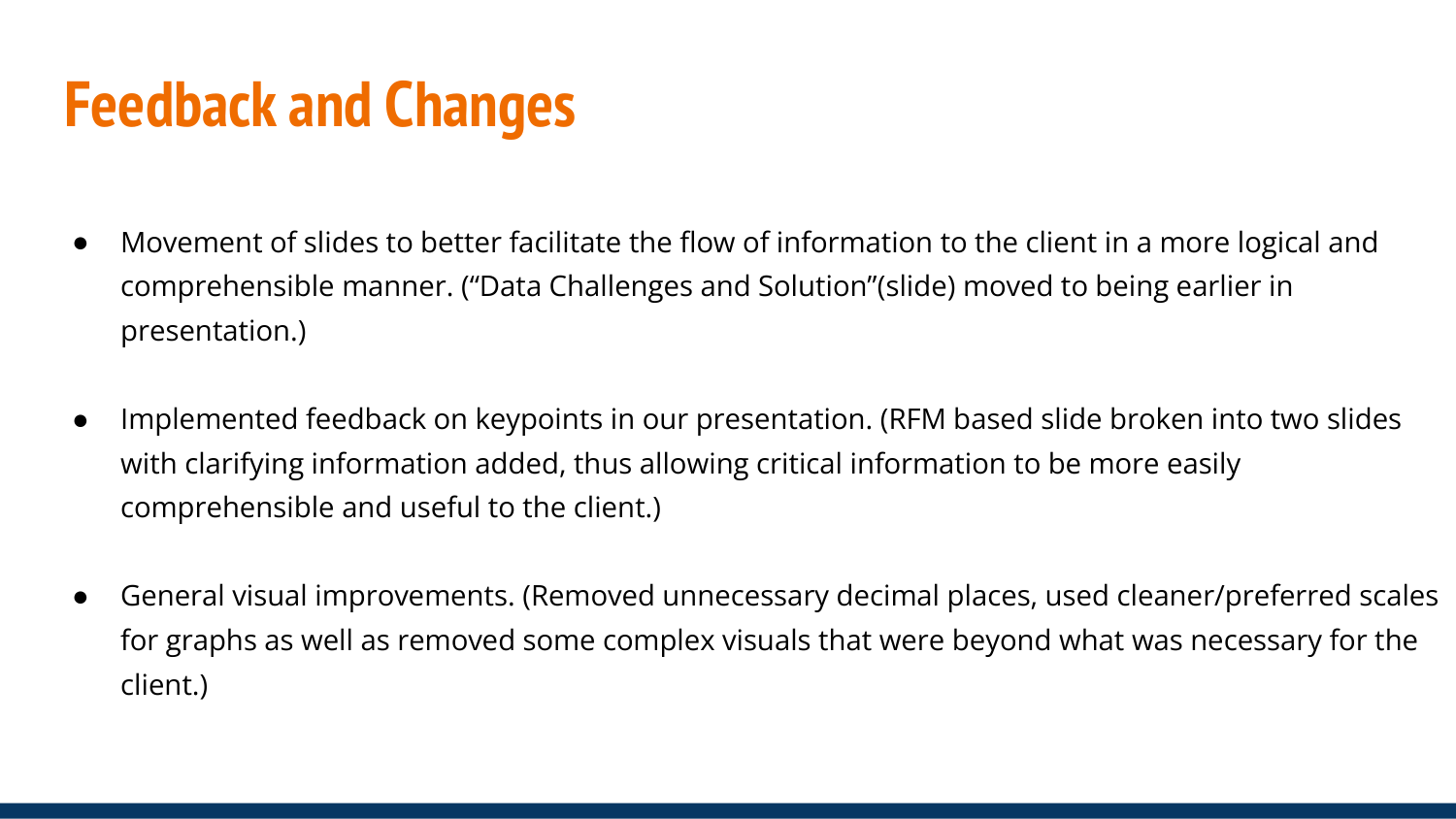

# Feedback and Changes
Movement of slides to better facilitate the flow of information to the client in a more logical and comprehensible manner. (“Data Challenges and Solution”(slide) moved to being earlier in presentation.)

Implemented feedback on keypoints in our presentation. (RFM based slide broken into two slides with clarifying information added, thus allowing critical information to be more easily comprehensible and useful to the client.)

General visual improvements. (Removed unnecessary decimal places, used cleaner/preferred scales for graphs as well as removed some complex visuals that were beyond what was necessary for the client.)